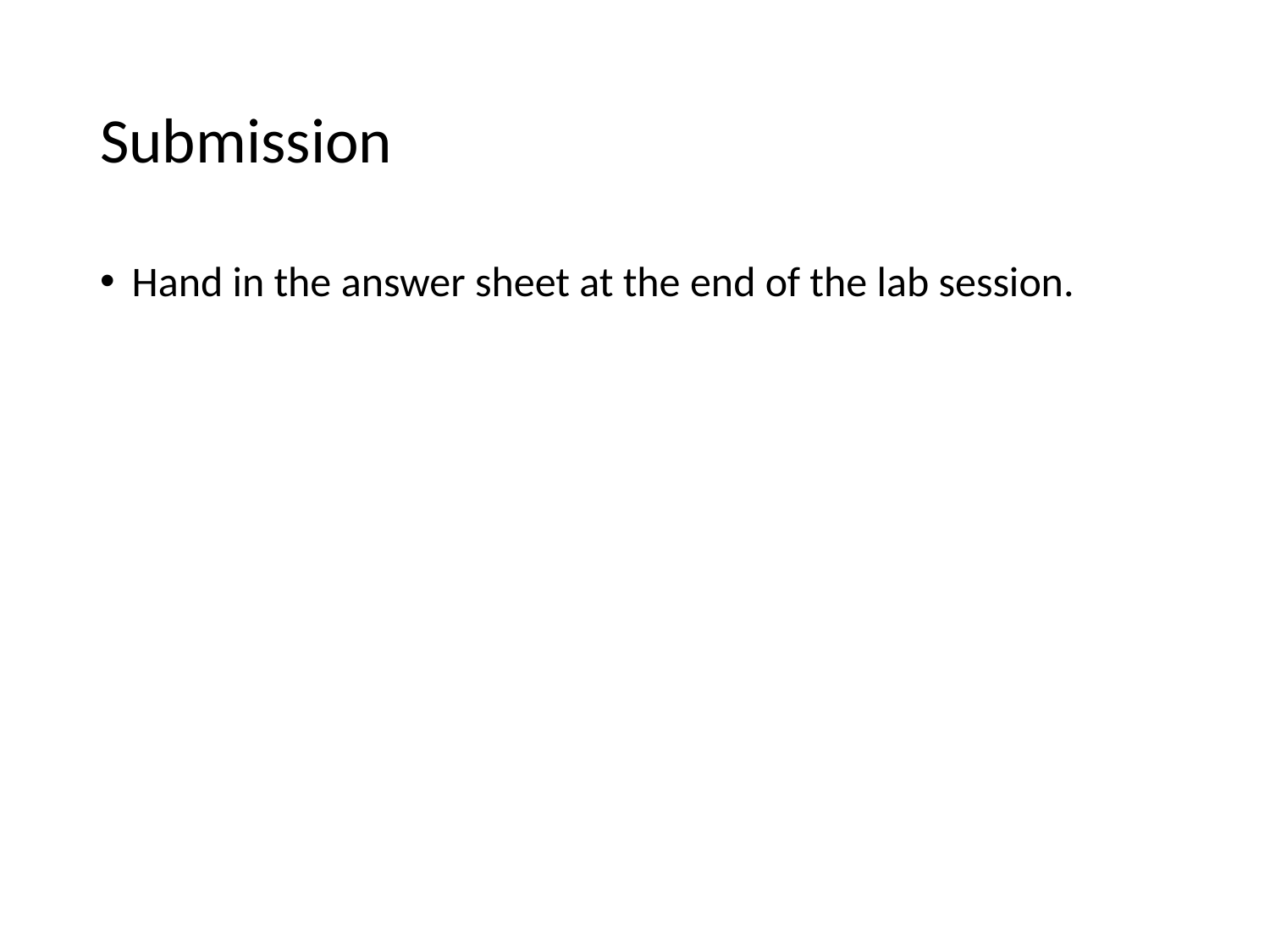

# Submission
Hand in the answer sheet at the end of the lab session.